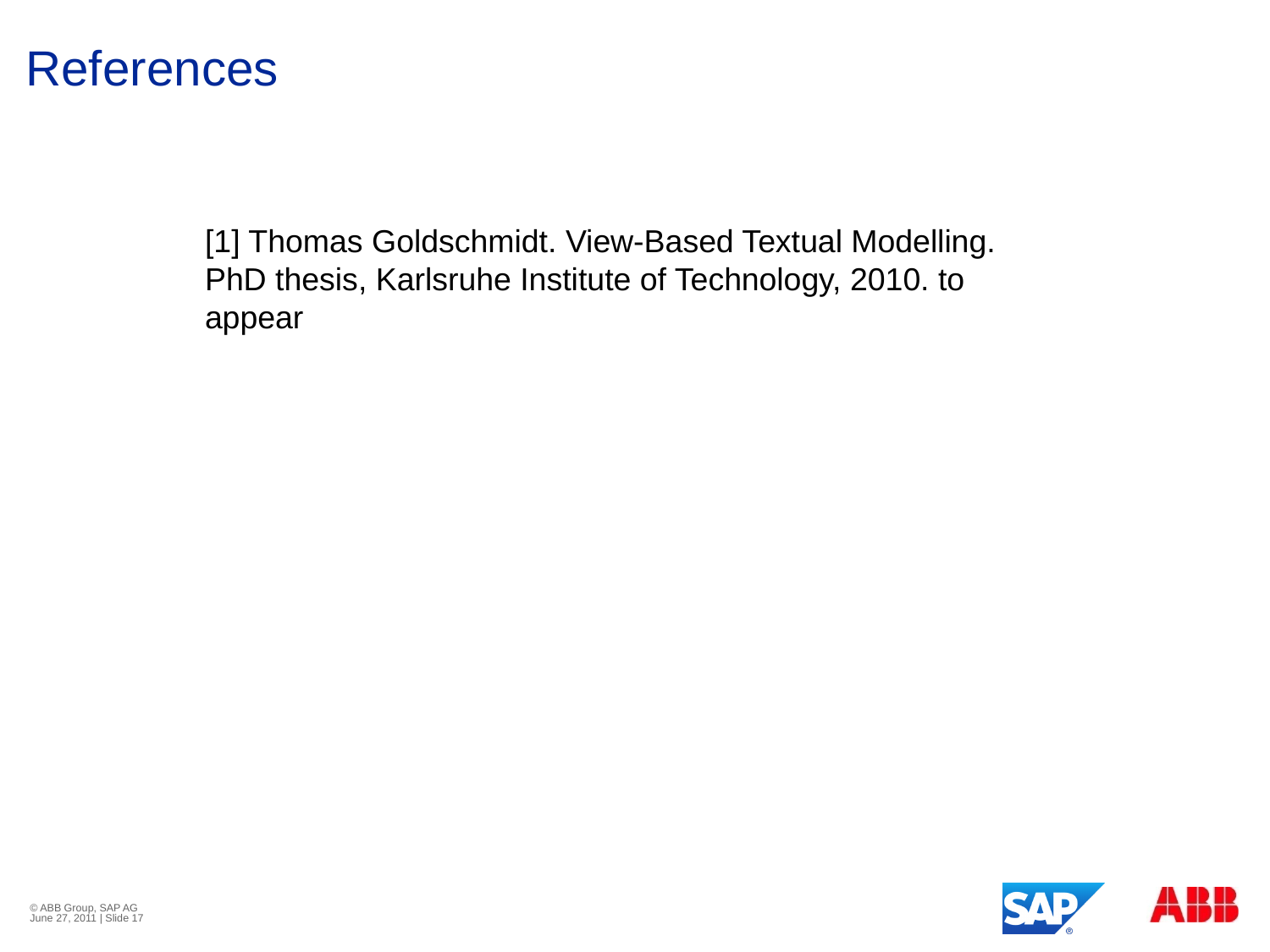

# References
[1] Thomas Goldschmidt. View-Based Textual Modelling. PhD thesis, Karlsruhe Institute of Technology, 2010. to appear

© ABB Group, SAP AG
June 27, 2011 | Slide 17